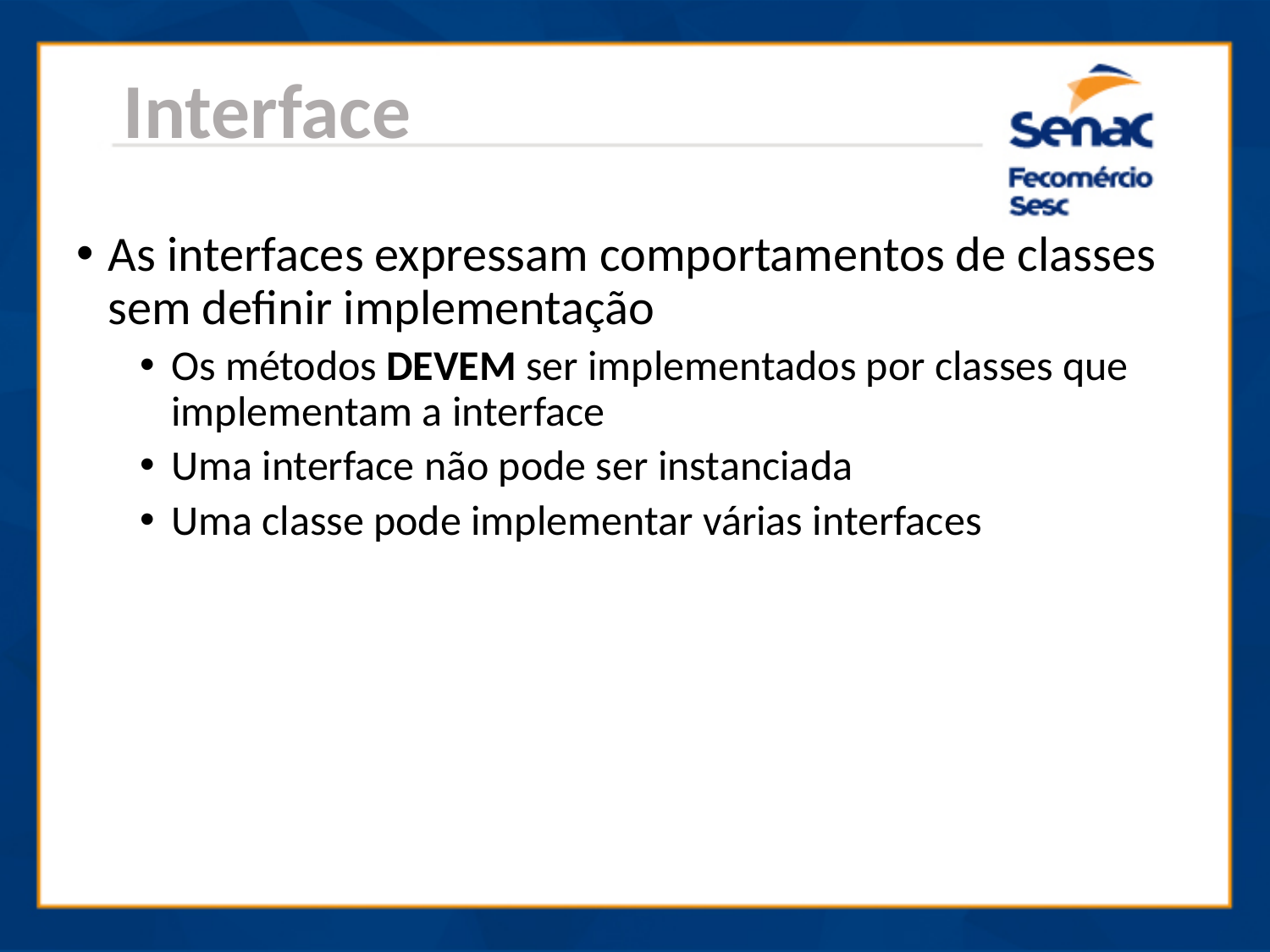

Interface
As interfaces expressam comportamentos de classes sem definir implementação
Os métodos DEVEM ser implementados por classes que implementam a interface
Uma interface não pode ser instanciada
Uma classe pode implementar várias interfaces